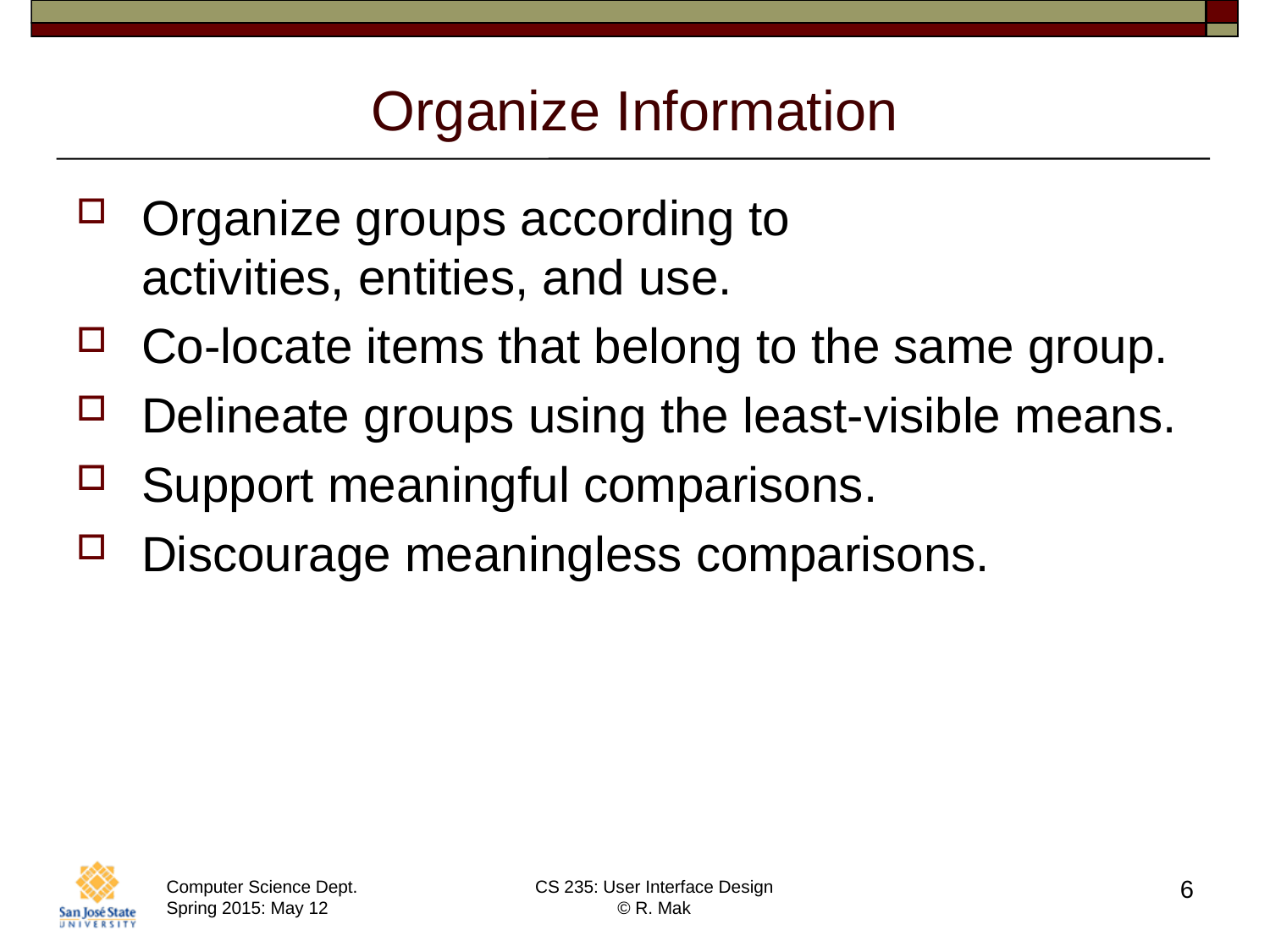

# Organize Information
Organize groups according to
activities, entities, and use.
Co-locate items that belong to the same group.
Delineate groups using the least-visible means.
Support meaningful comparisons.
Discourage meaningless comparisons.
6